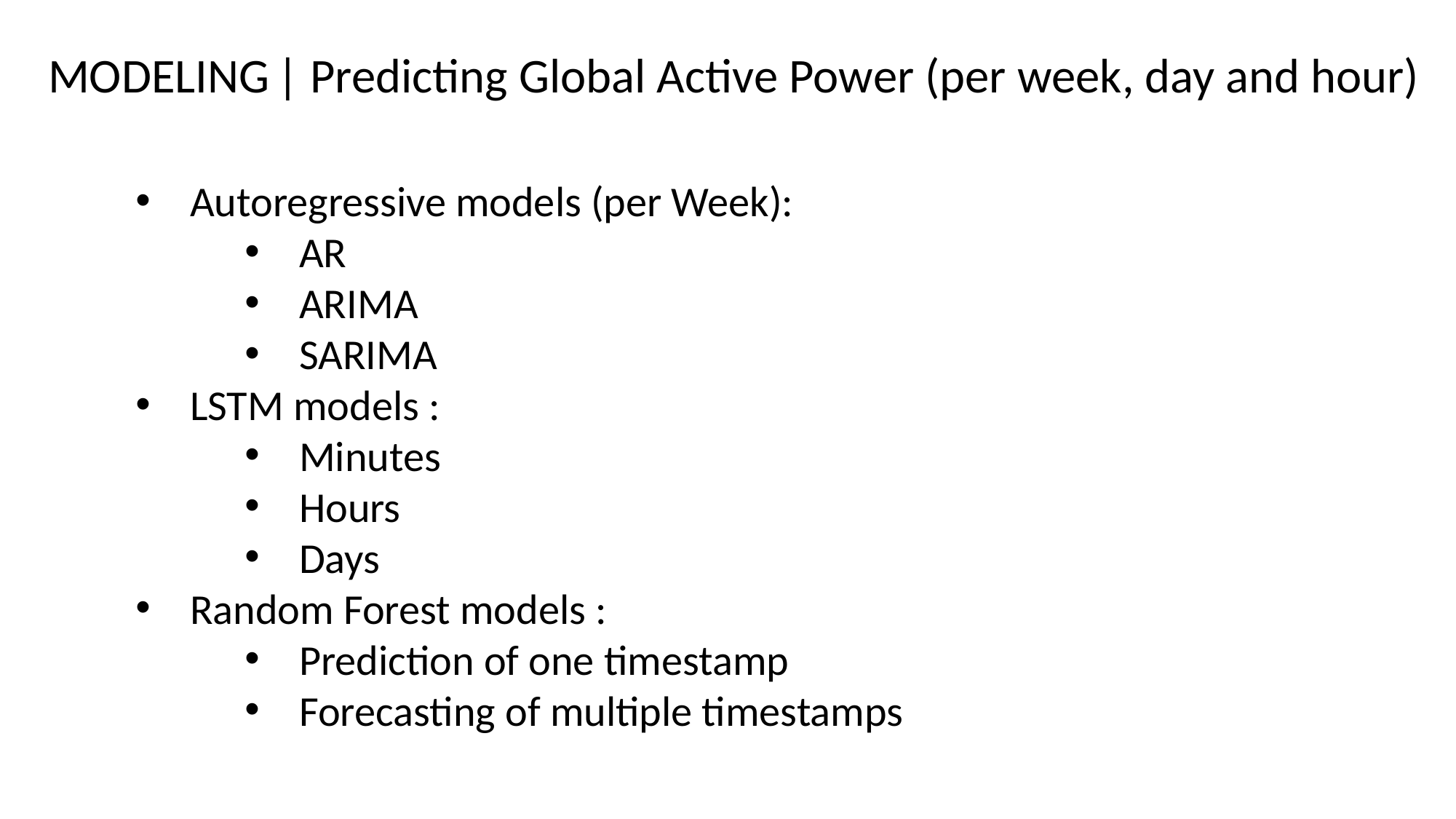

| Predicting Global Active Power (per week, day and hour)
MODELING
Autoregressive models (per Week):
AR
ARIMA
SARIMA
LSTM models :
Minutes
Hours
Days
Random Forest models :
Prediction of one timestamp
Forecasting of multiple timestamps